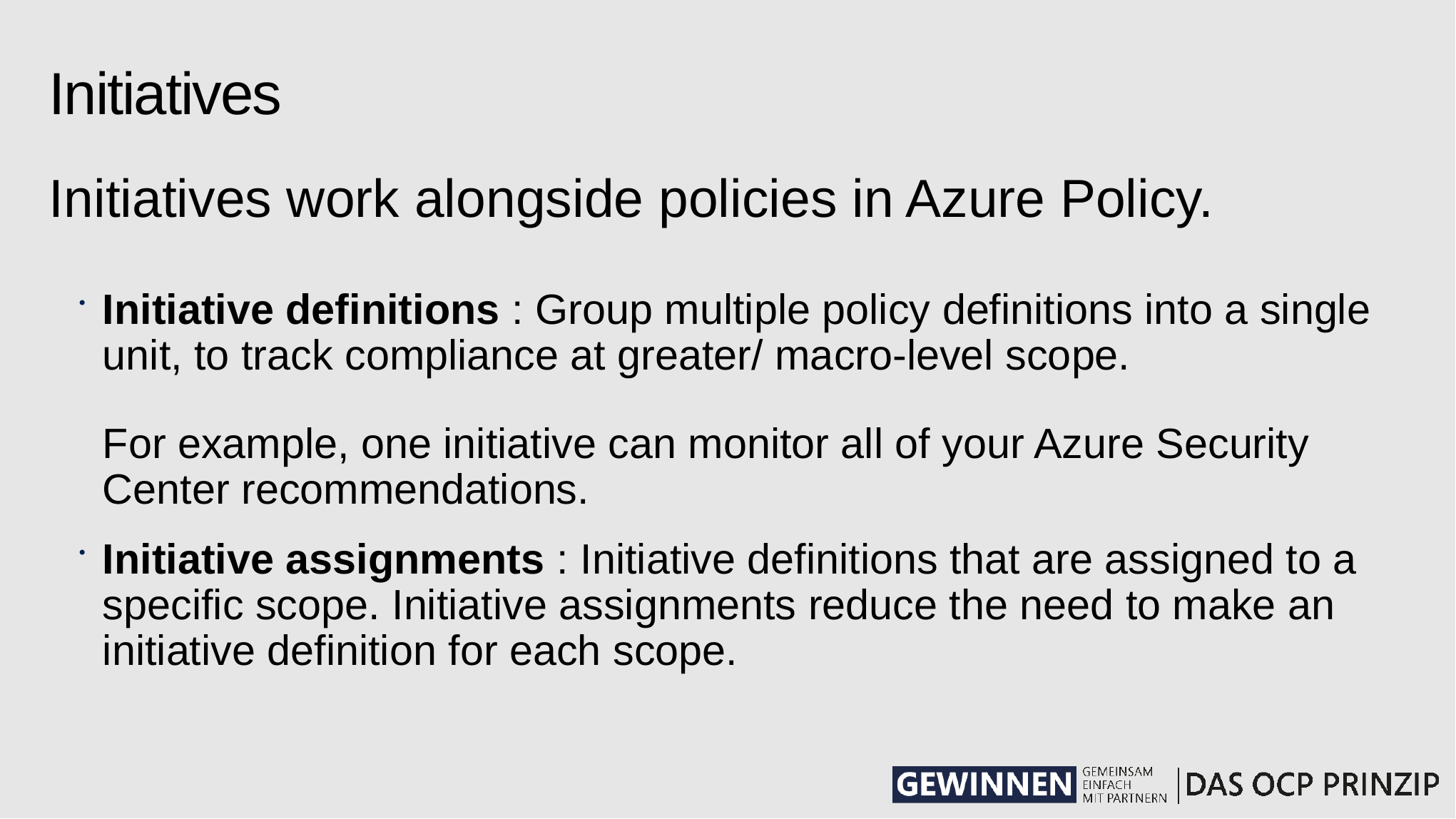

# Initiatives
Initiatives work alongside policies in Azure Policy.

Initiative definitions : Group multiple policy definitions into a single unit, to track compliance at greater/ macro-level scope.

For example, one initiative can monitor all of your Azure Security Center recommendations.

Initiative assignments : Initiative definitions that are assigned to a specific scope. Initiative assignments reduce the need to make an initiative definition for each scope.